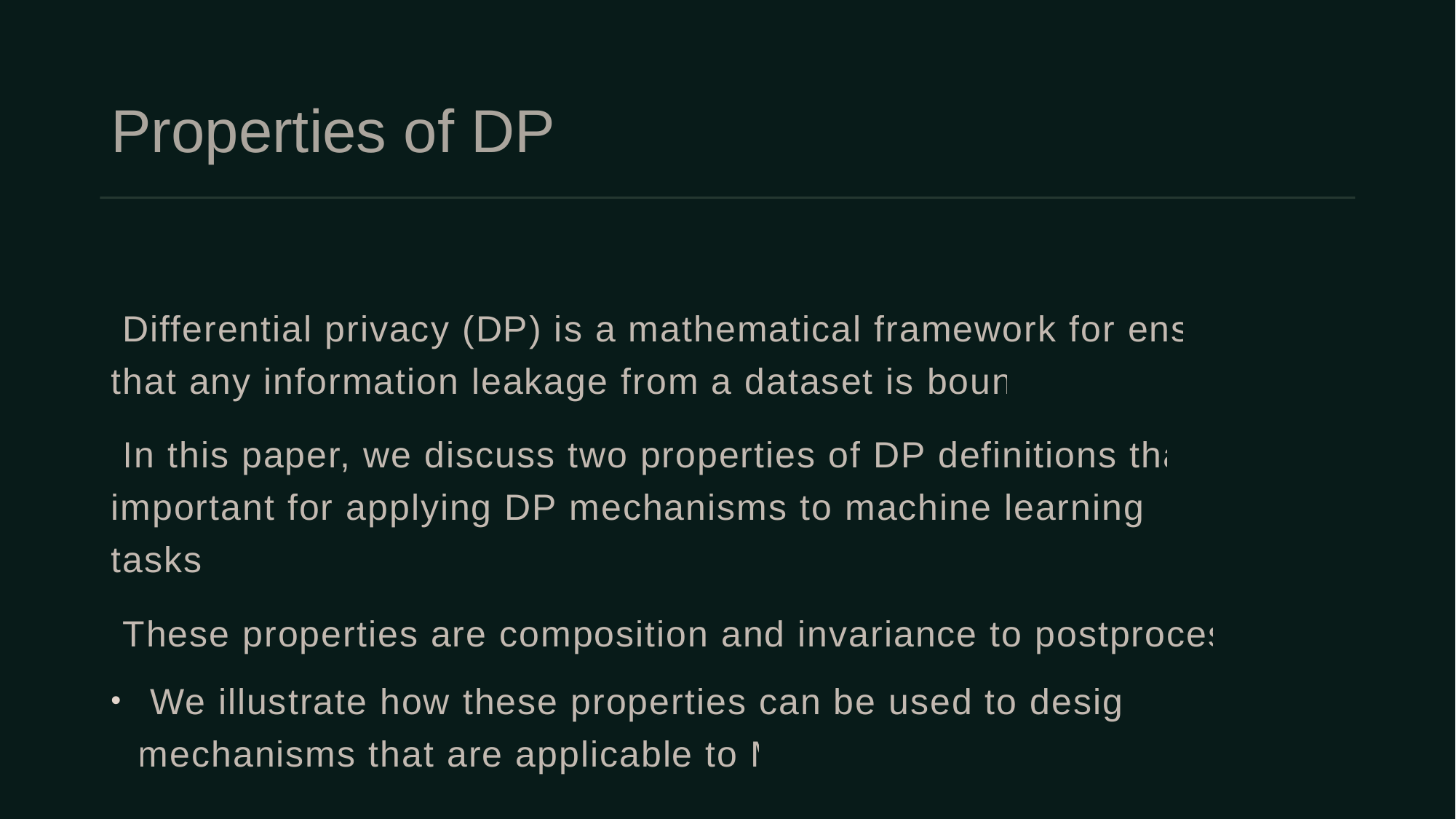

# Properties of DP
 Differential privacy (DP) is a mathematical framework for ensuring that any information leakage from a dataset is bounded.
 In this paper, we discuss two properties of DP definitions that are important for applying DP mechanisms to machine learning (ML) tasks.
 These properties are composition and invariance to postprocessing.
 We illustrate how these properties can be used to design DP mechanisms that are applicable to ML.